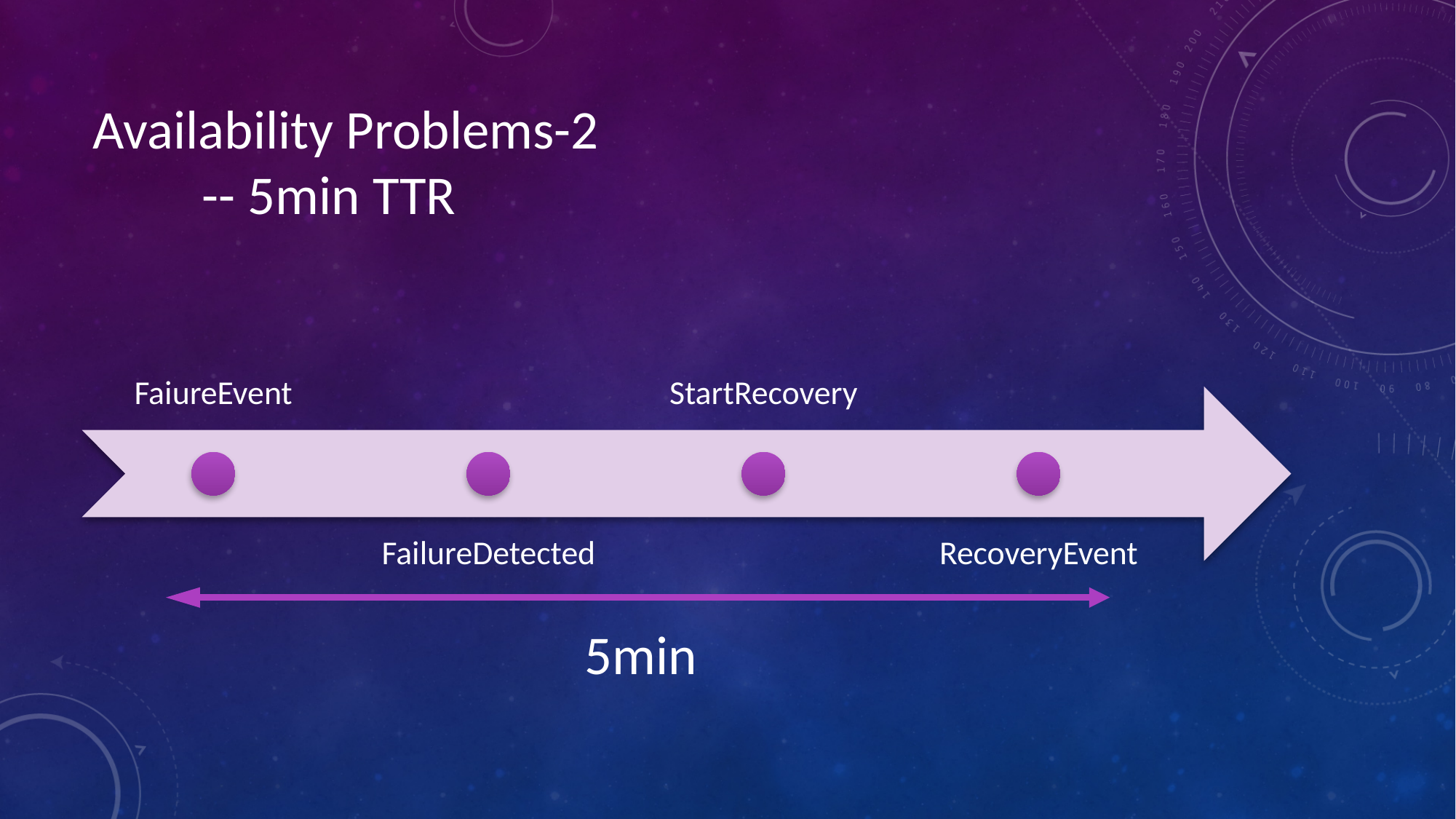

# Availability Problems-2 -- 5min TTR
FaiureEvent
FailureDetected
StartRecovery
RecoveryEvent
5min